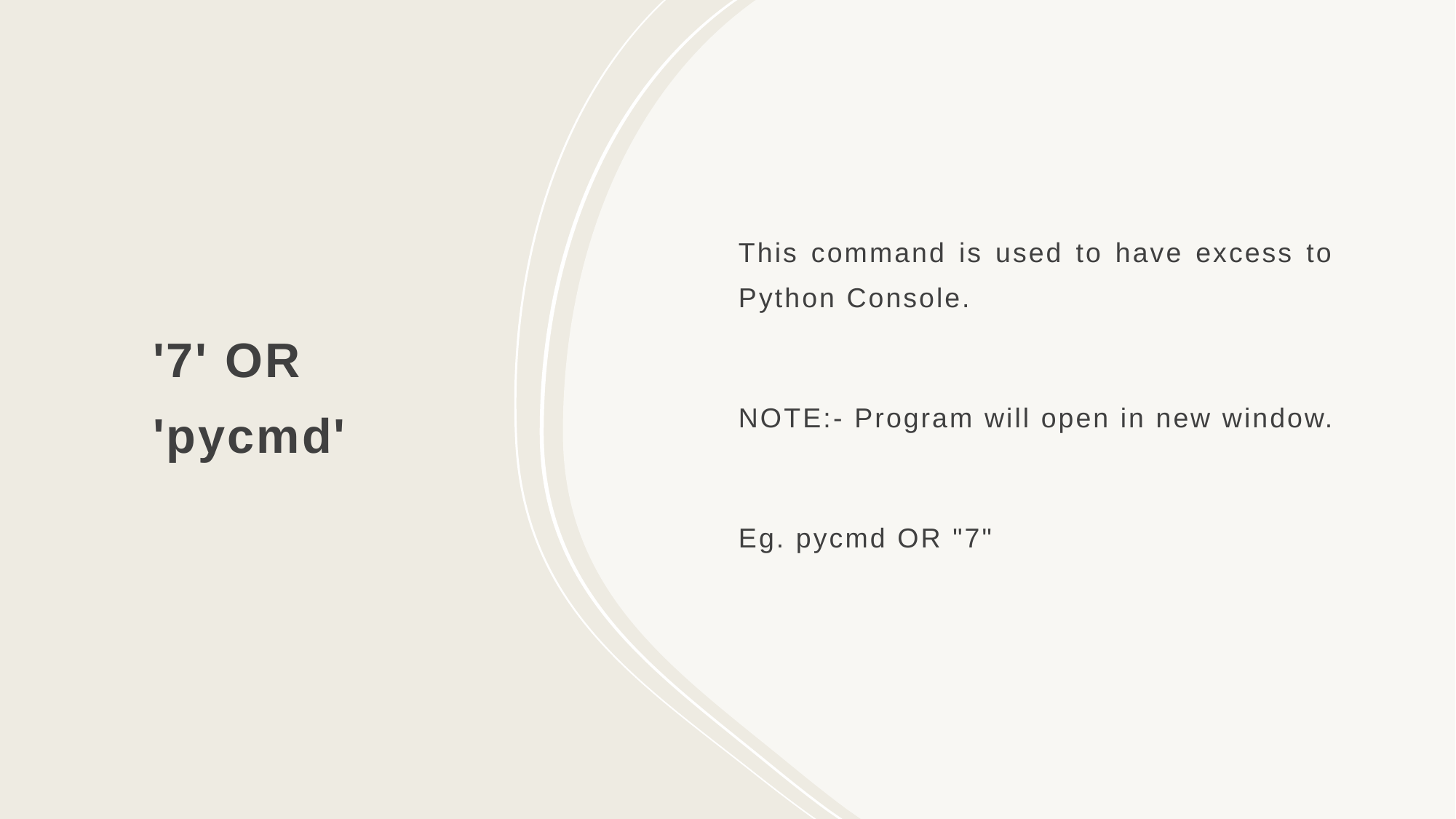

'7' OR 'pycmd'
This command is used to have excess to Python Console.

NOTE:- Program will open in new window.

Eg. pycmd OR "7"